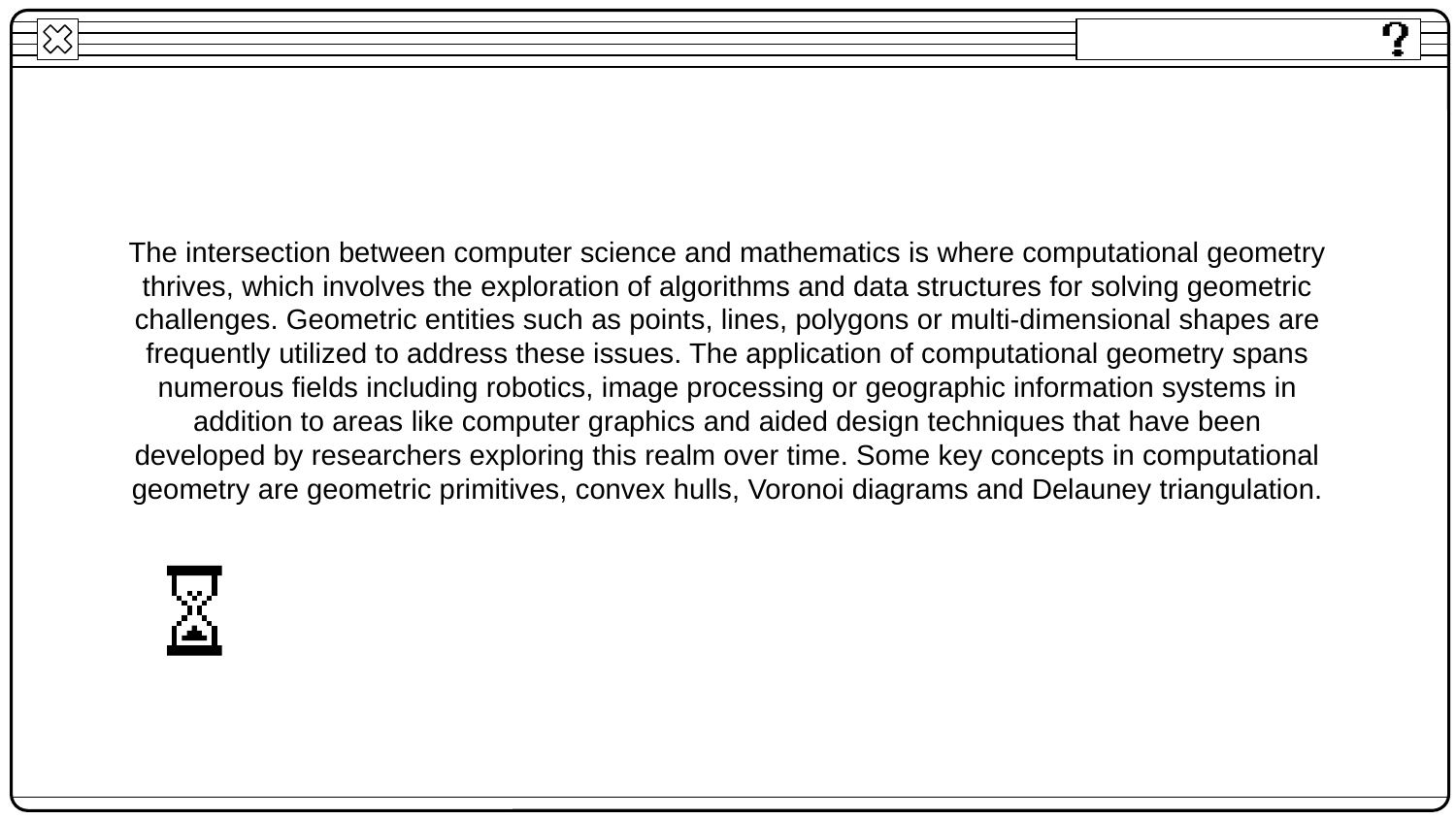

The intersection between computer science and mathematics is where computational geometry thrives, which involves the exploration of algorithms and data structures for solving geometric challenges. Geometric entities such as points, lines, polygons or multi-dimensional shapes are frequently utilized to address these issues. The application of computational geometry spans numerous fields including robotics, image processing or geographic information systems in addition to areas like computer graphics and aided design techniques that have been developed by researchers exploring this realm over time. Some key concepts in computational geometry are geometric primitives, convex hulls, Voronoi diagrams and Delauney triangulation.